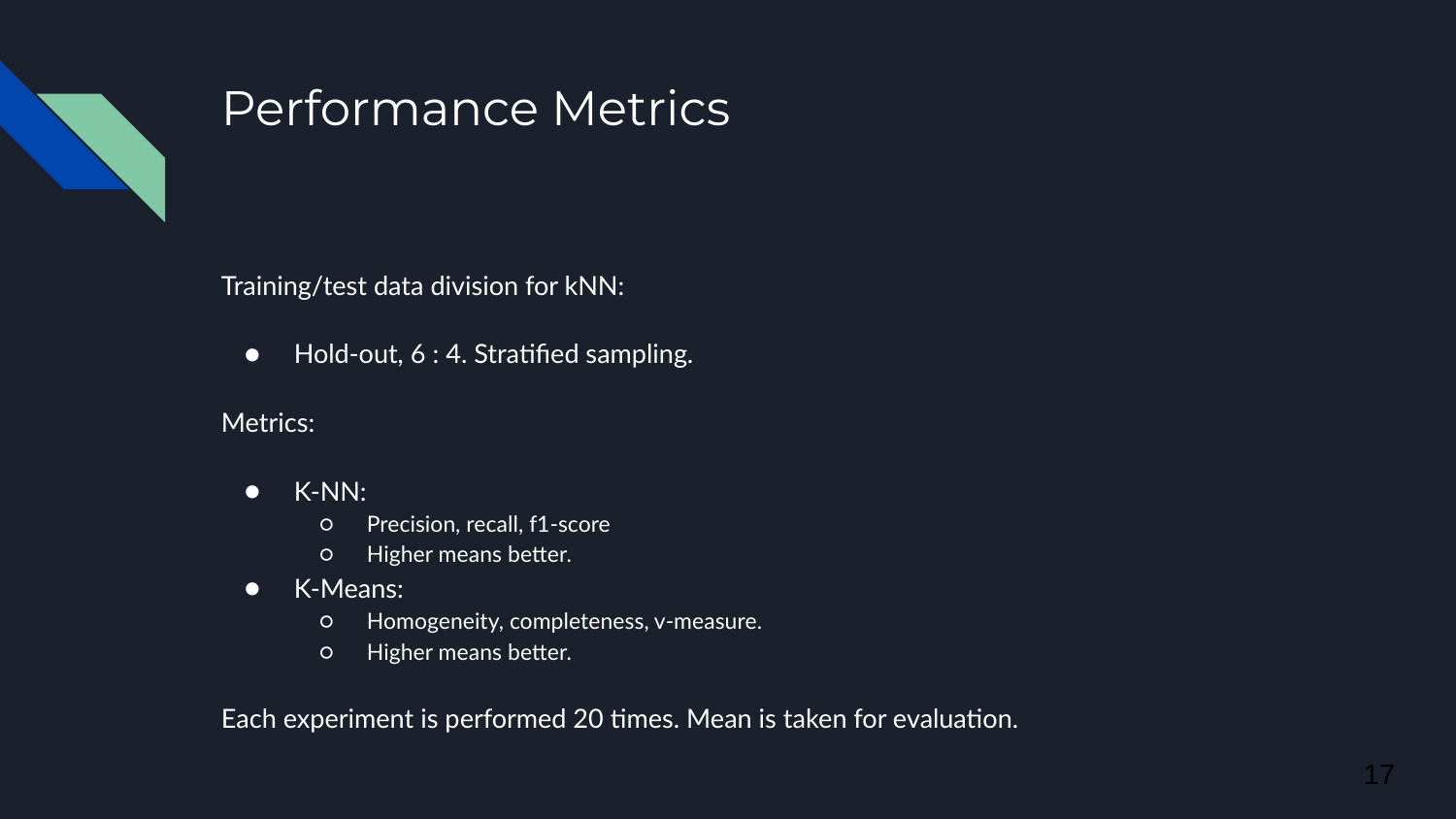

# Performance Metrics
Training/test data division for kNN:
Hold-out, 6 : 4. Stratified sampling.
Metrics:
K-NN:
Precision, recall, f1-score
Higher means better.
K-Means:
Homogeneity, completeness, v-measure.
Higher means better.
Each experiment is performed 20 times. Mean is taken for evaluation.
17